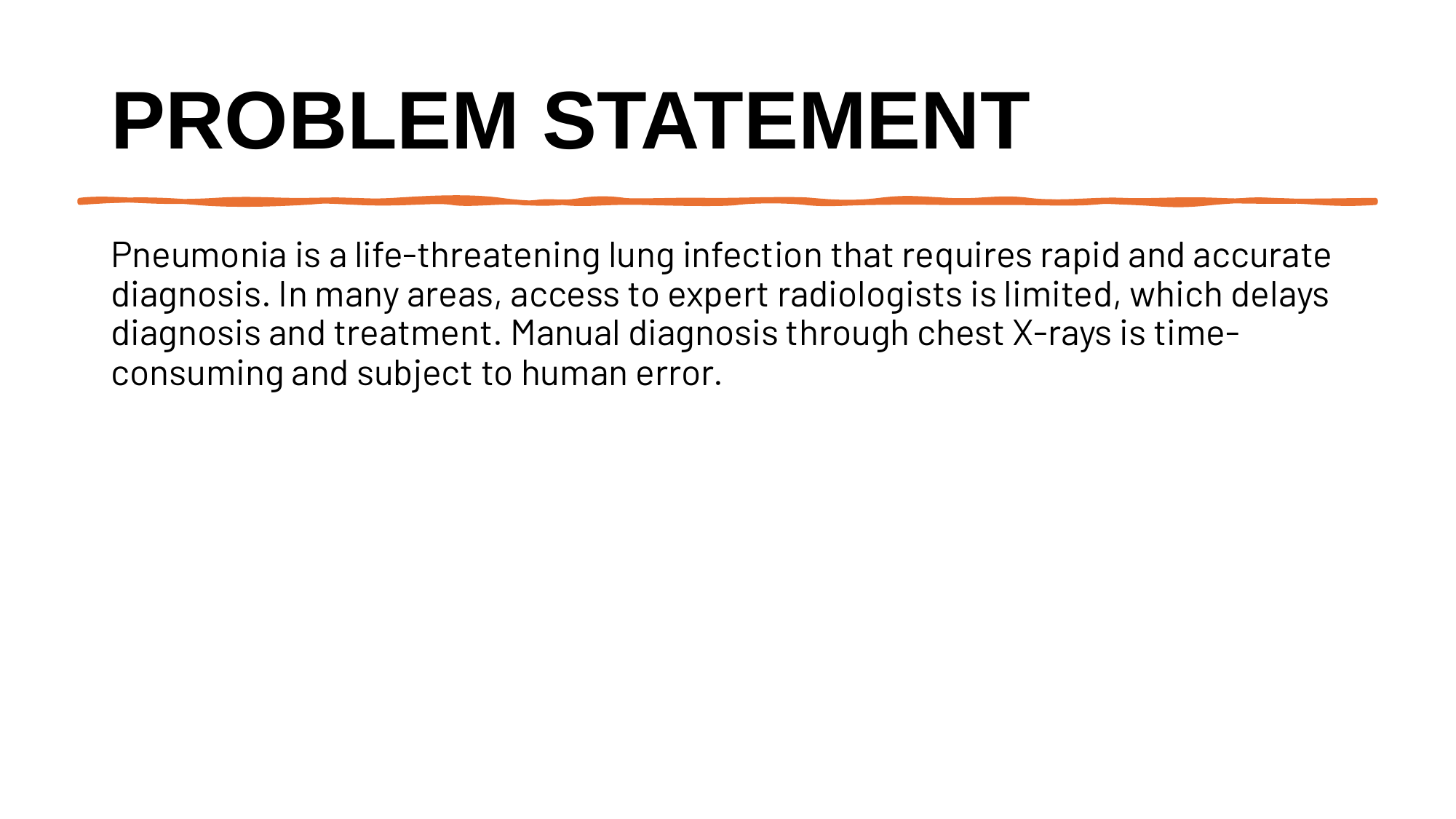

# Problem Statement

Pneumonia is a life-threatening lung infection that requires rapid and accurate diagnosis. In many areas, access to expert radiologists is limited, which delays diagnosis and treatment. Manual diagnosis through chest X-rays is time-consuming and subject to human error.